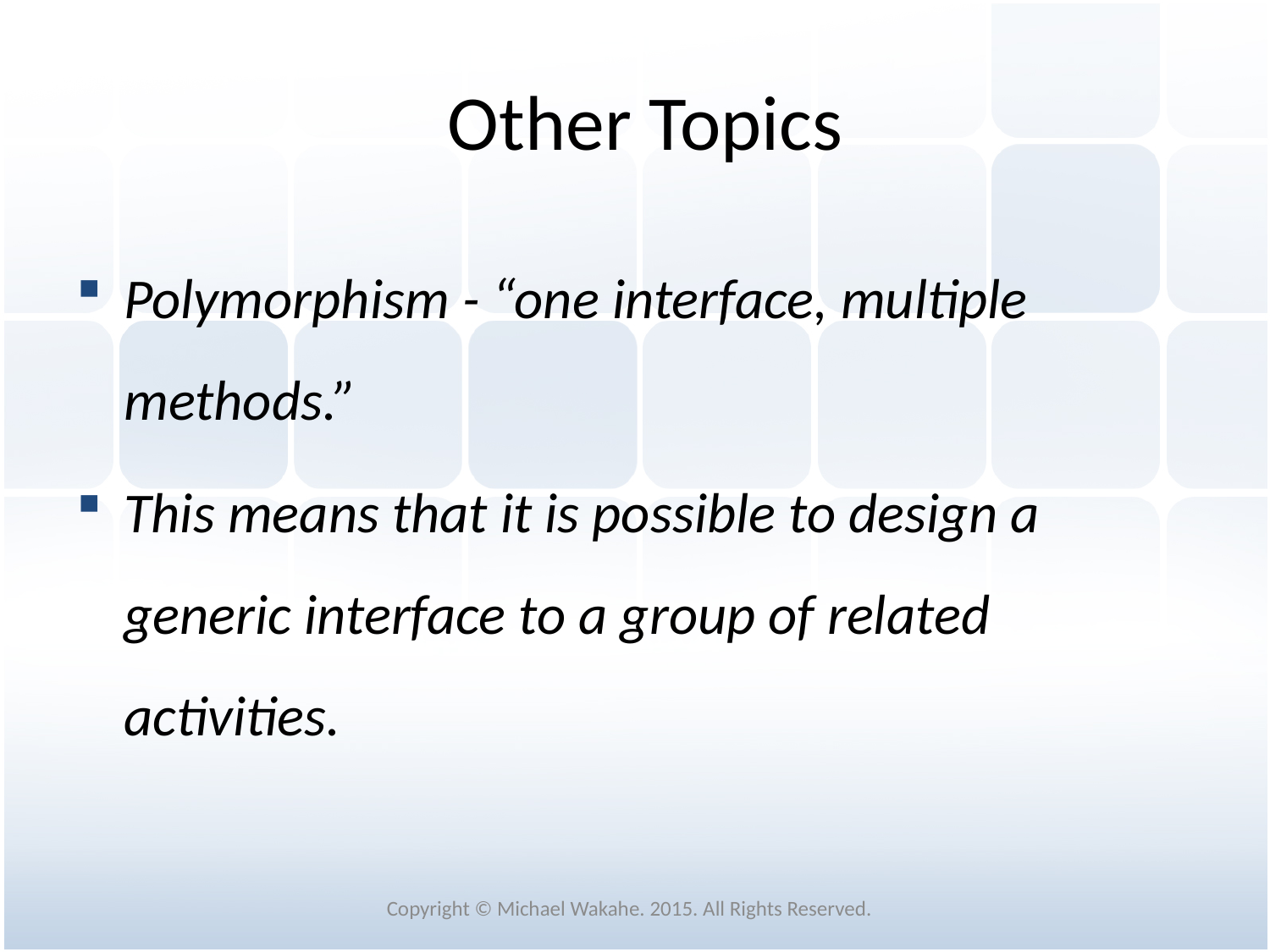

# Other Topics
Polymorphism - “one interface, multiple methods.”
This means that it is possible to design a generic interface to a group of related activities.
Copyright © Michael Wakahe. 2015. All Rights Reserved.